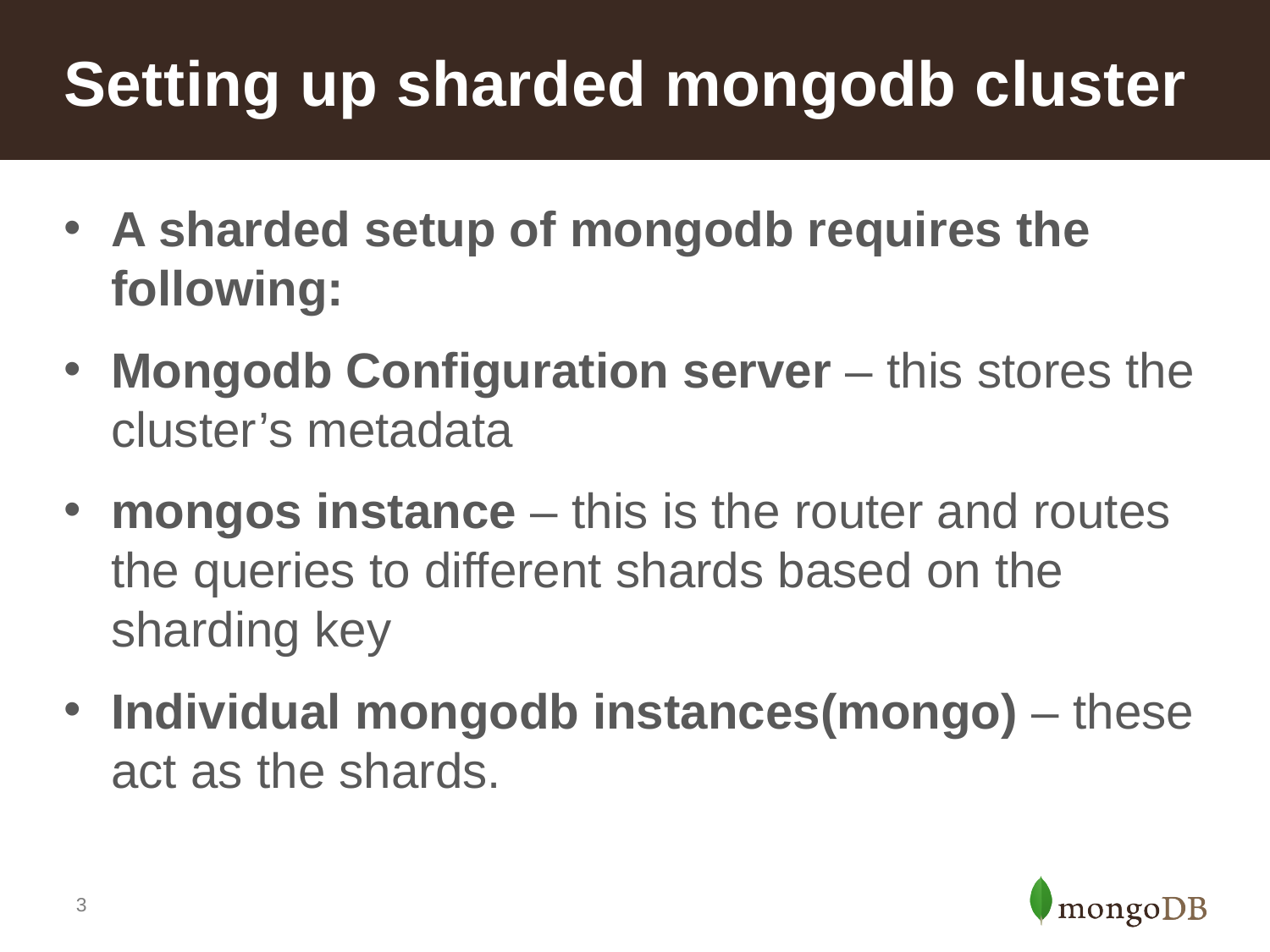

# Setting up sharded mongodb cluster
A sharded setup of mongodb requires the following:
Mongodb Configuration server – this stores the cluster’s metadata
mongos instance – this is the router and routes the queries to different shards based on the sharding key
Individual mongodb instances(mongo) – these act as the shards.